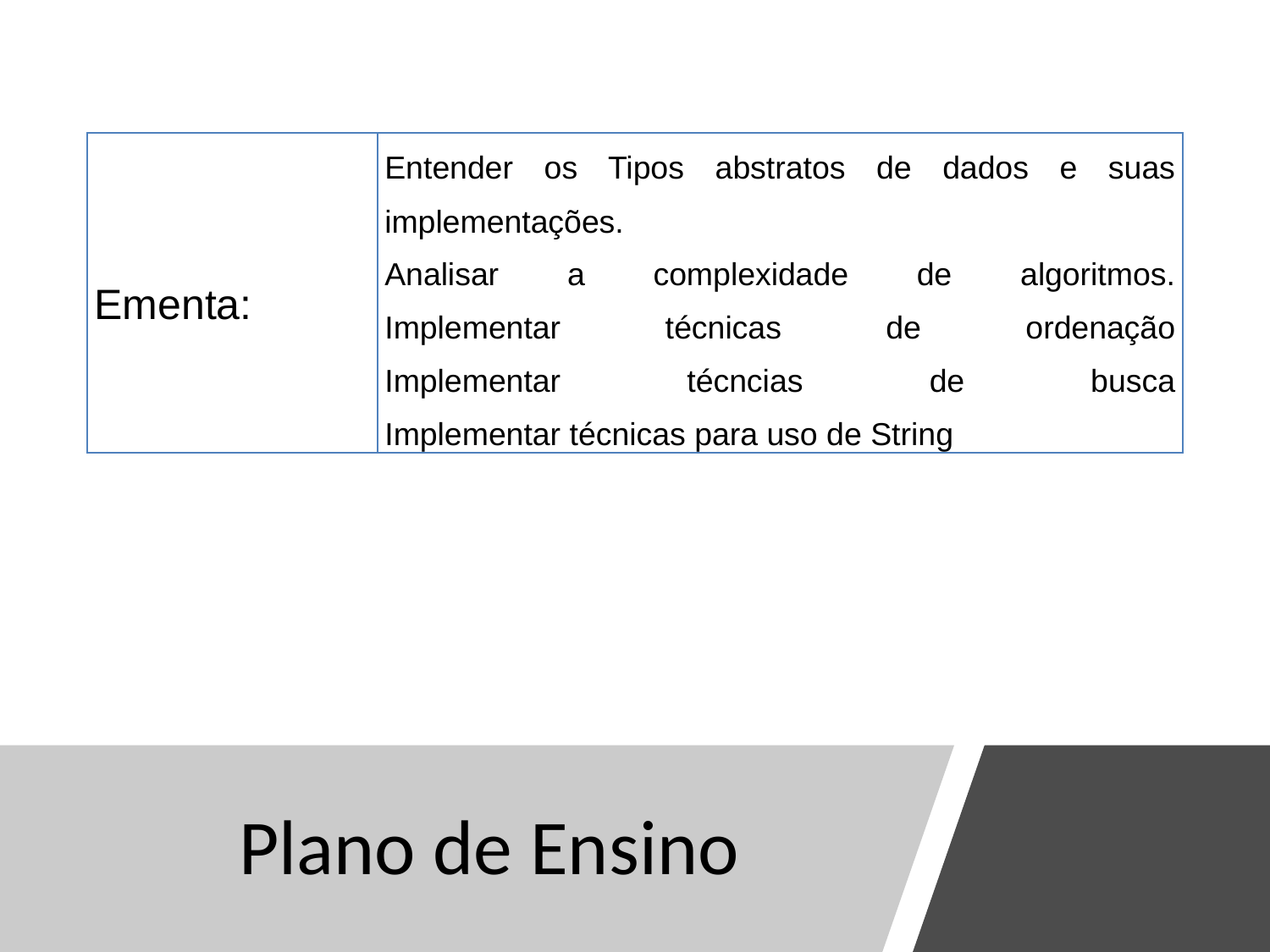

| Ementa: | Entender os Tipos abstratos de dados e suas implementações. Analisar a complexidade de algoritmos. Implementar técnicas de ordenação Implementar técncias de busca Implementar técnicas para uso de String |
| --- | --- |

# Plano de Ensino